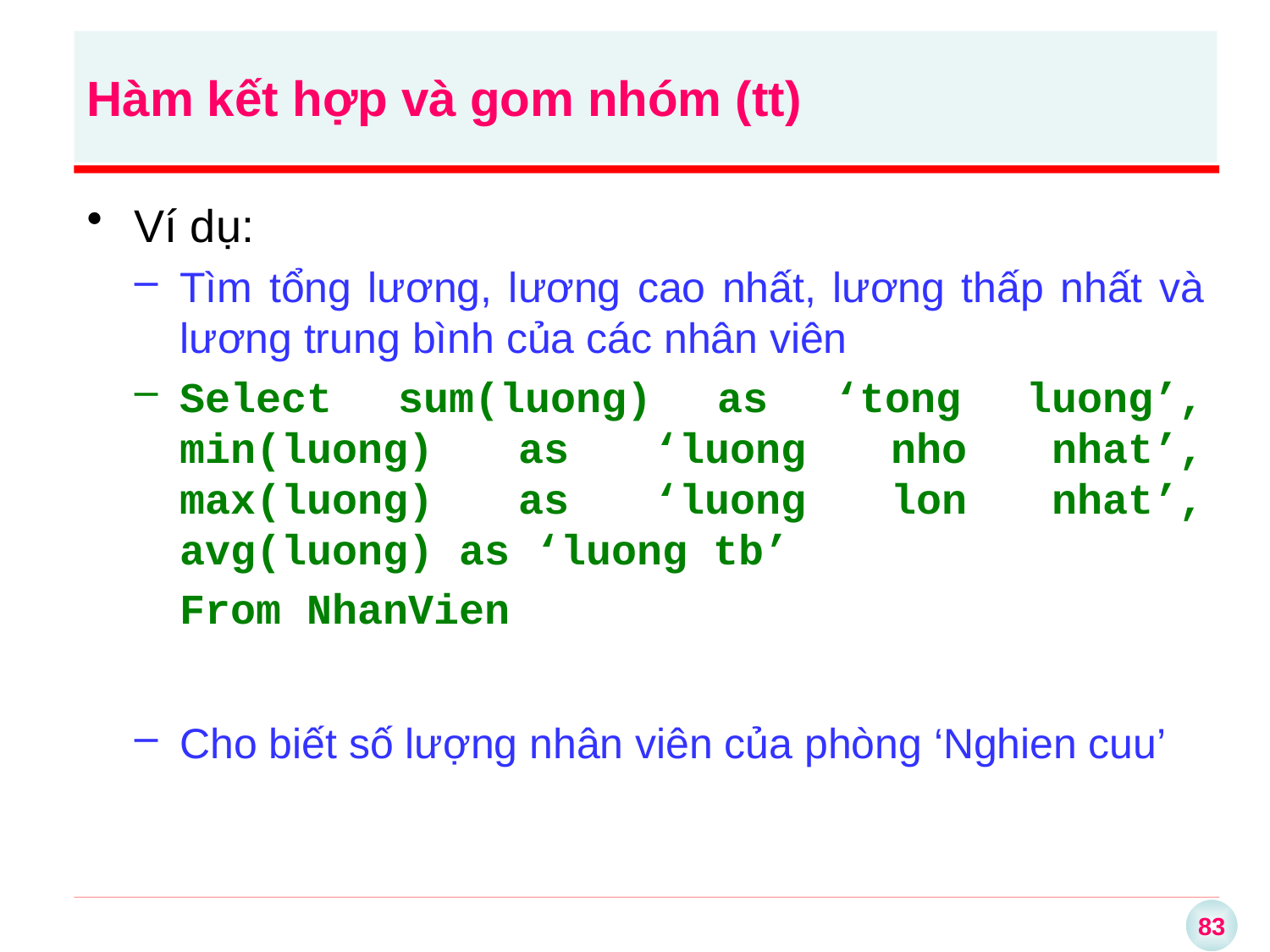

Hàm kết hợp và gom nhóm (tt)
Ví dụ:
Tìm tổng lương, lương cao nhất, lương thấp nhất và lương trung bình của các nhân viên
Select sum(luong) as ‘tong luong’, min(luong) as ‘luong nho nhat’, max(luong) as ‘luong lon nhat’, avg(luong) as ‘luong tb’
	From NhanVien

Cho biết số lượng nhân viên của phòng ‘Nghien cuu’